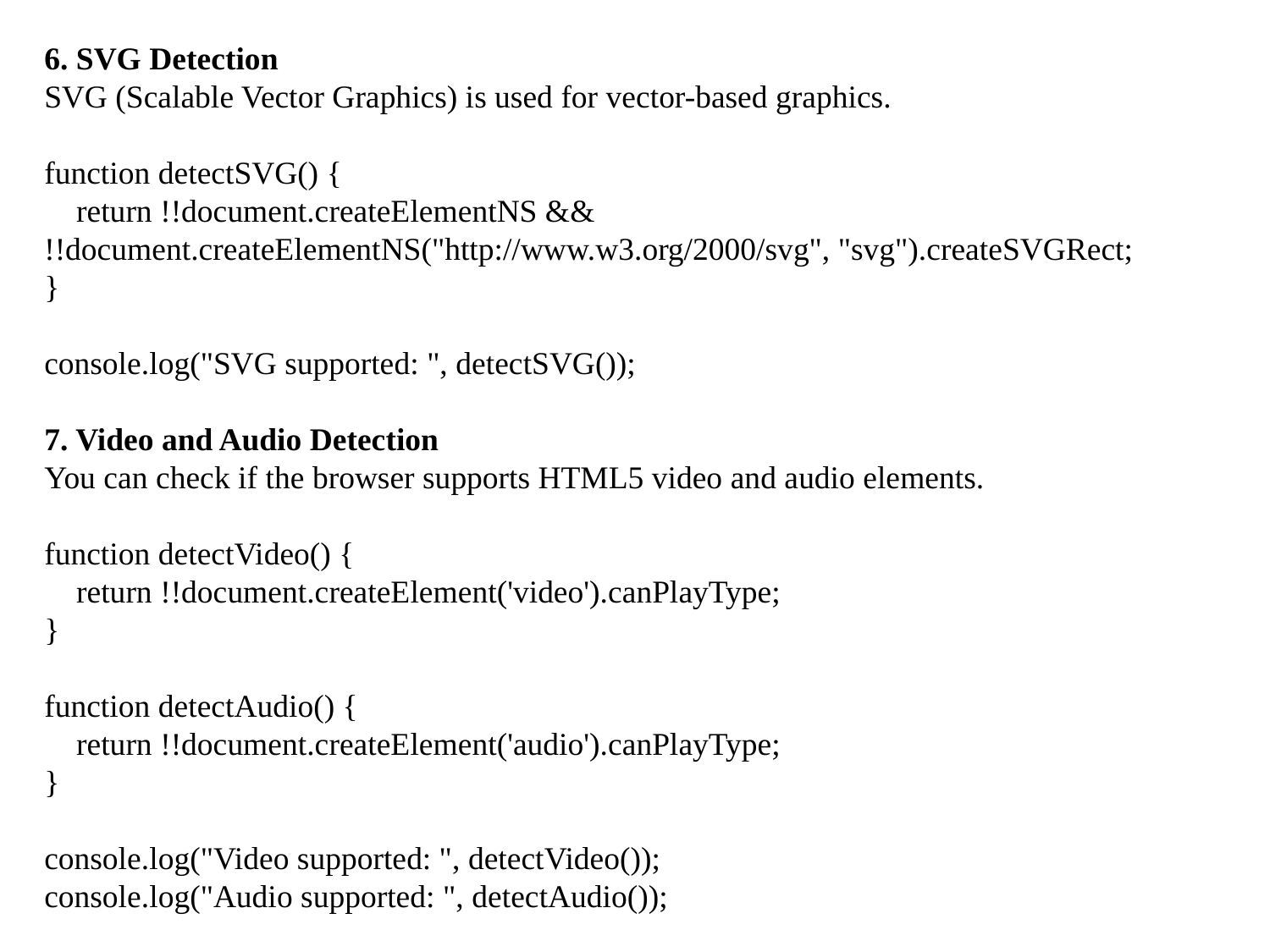

6. SVG Detection
SVG (Scalable Vector Graphics) is used for vector-based graphics.

function detectSVG() {
    return !!document.createElementNS && !!document.createElementNS("http://www.w3.org/2000/svg", "svg").createSVGRect;
}

console.log("SVG supported: ", detectSVG());

7. Video and Audio Detection
You can check if the browser supports HTML5 video and audio elements.

function detectVideo() {
    return !!document.createElement('video').canPlayType;
}

function detectAudio() {
    return !!document.createElement('audio').canPlayType;
}

console.log("Video supported: ", detectVideo());
console.log("Audio supported: ", detectAudio());